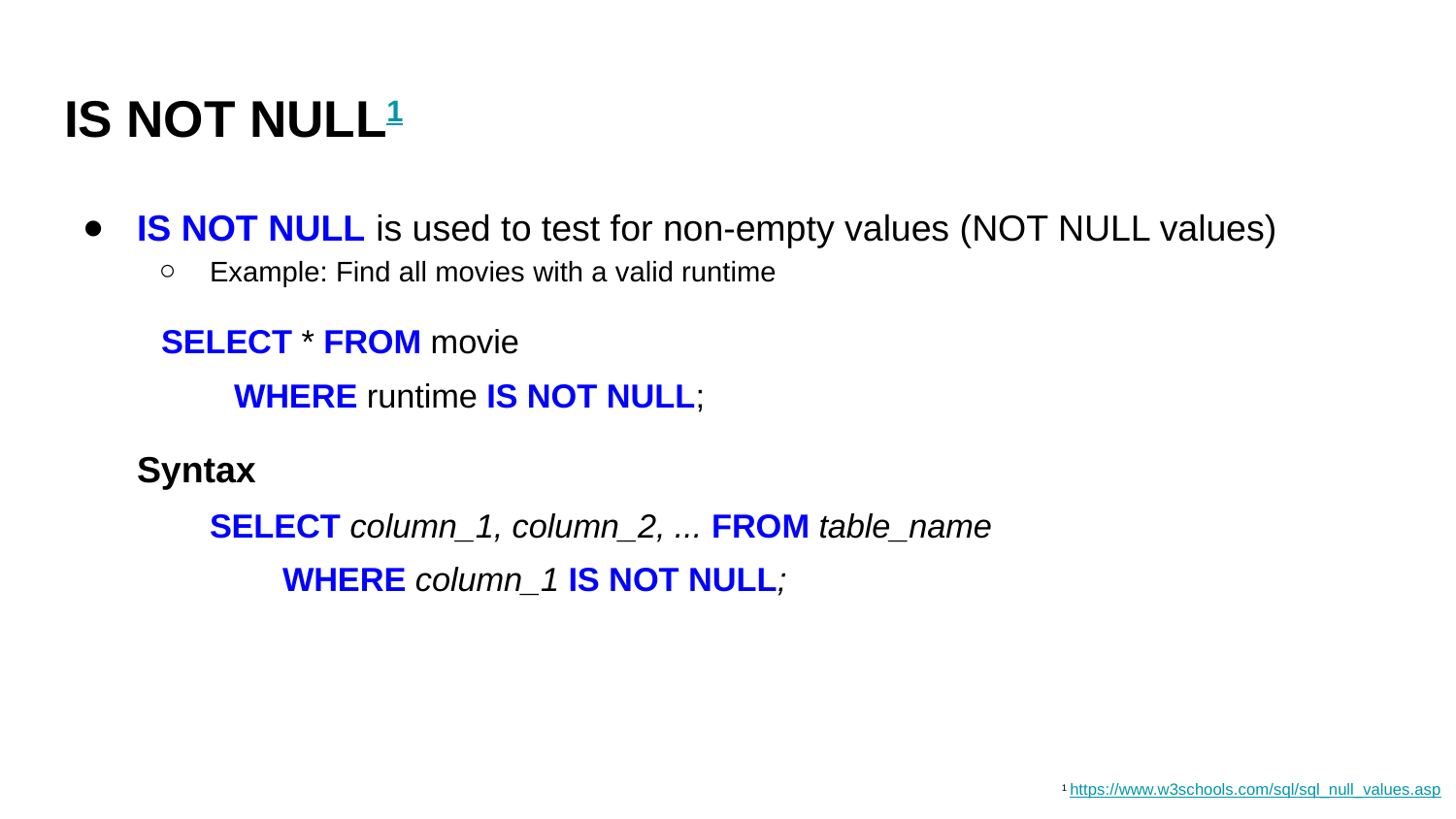

# IS NOT NULL1
IS NOT NULL is used to test for non-empty values (NOT NULL values)
Example: Find all movies with a valid runtime
SELECT * FROM movie
WHERE runtime IS NOT NULL;
Syntax
SELECT column_1, column_2, ... FROM table_name
WHERE column_1 IS NOT NULL;
1 https://www.w3schools.com/sql/sql_null_values.asp